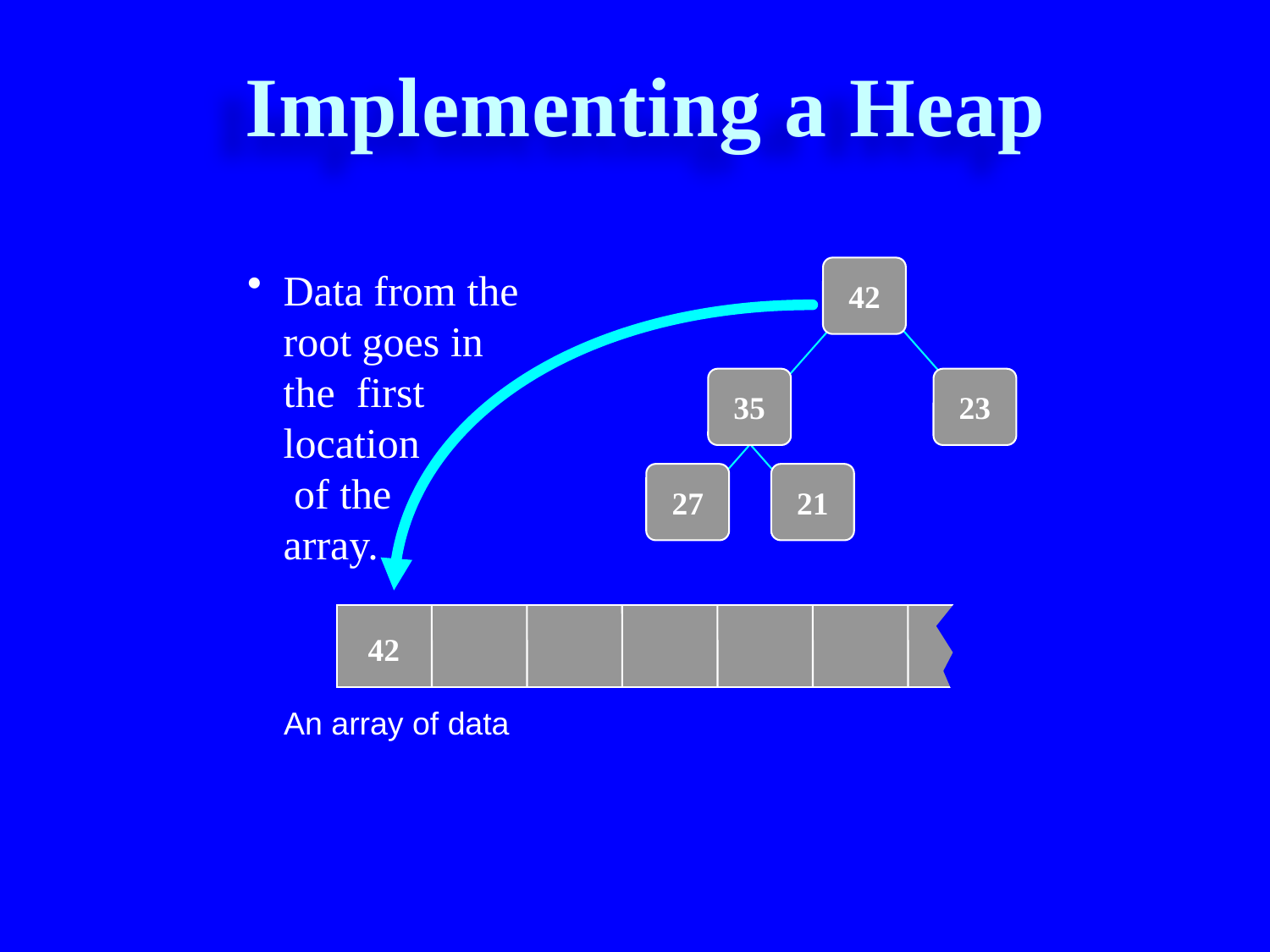

# Implementing a Heap
42
Data from the root goes in
the  first              location                 of the               array.

35
23

27
21

42
An array of data